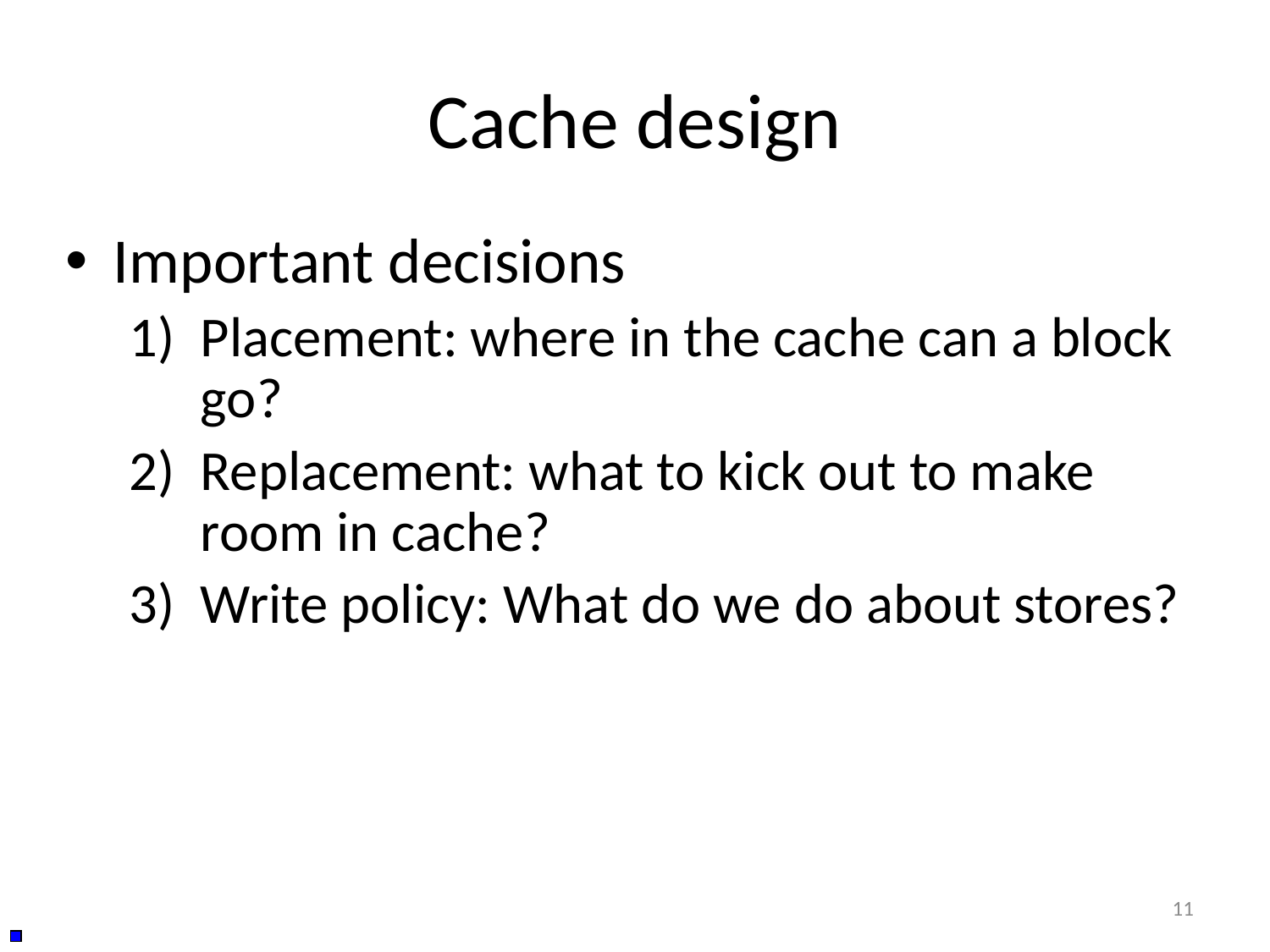

# Cache design
Important decisions
Placement: where in the cache can a block go?
Replacement: what to kick out to make room in cache?
Write policy: What do we do about stores?
11